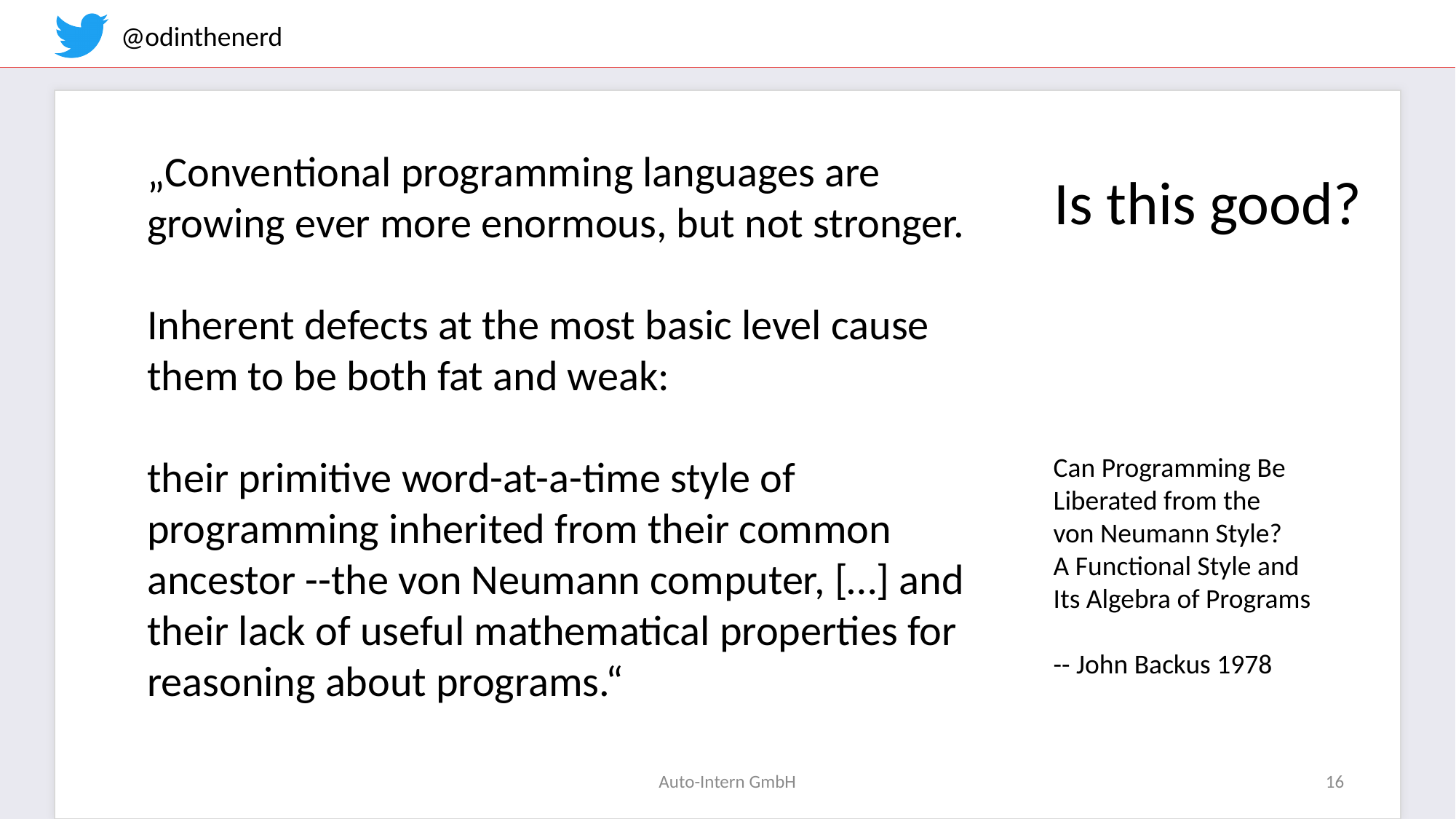

„Conventional programming languages are growing ever more enormous, but not stronger.

Inherent defects at the most basic level cause them to be both fat and weak:

their primitive word-at-a-time style of programming inherited from their common ancestor --the von Neumann computer, […] and their lack of useful mathematical properties for reasoning about programs.“
Is this good?
Can Programming Be
Liberated from the
von Neumann Style?
A Functional Style and
Its Algebra of Programs

-- John Backus 1978

Auto-Intern GmbH
16